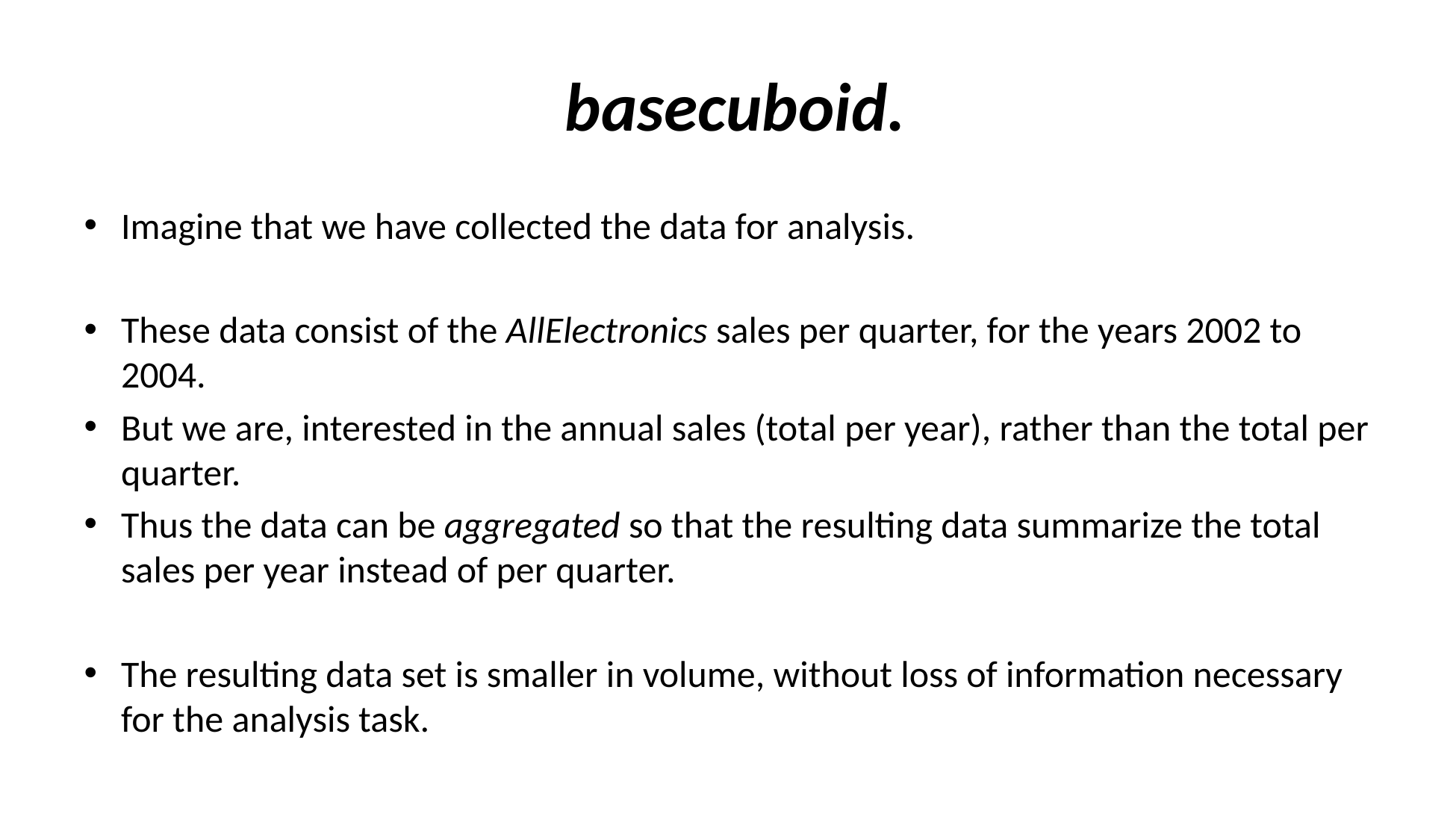

# basecuboid.
Imagine that we have collected the data for analysis.

These data consist of the AllElectronics sales per quarter, for the years 2002 to 2004.
But we are, interested in the annual sales (total per year), rather than the total per quarter.
Thus the data can be aggregated so that the resulting data summarize the total sales per year instead of per quarter.

The resulting data set is smaller in volume, without loss of information necessary for the analysis task.